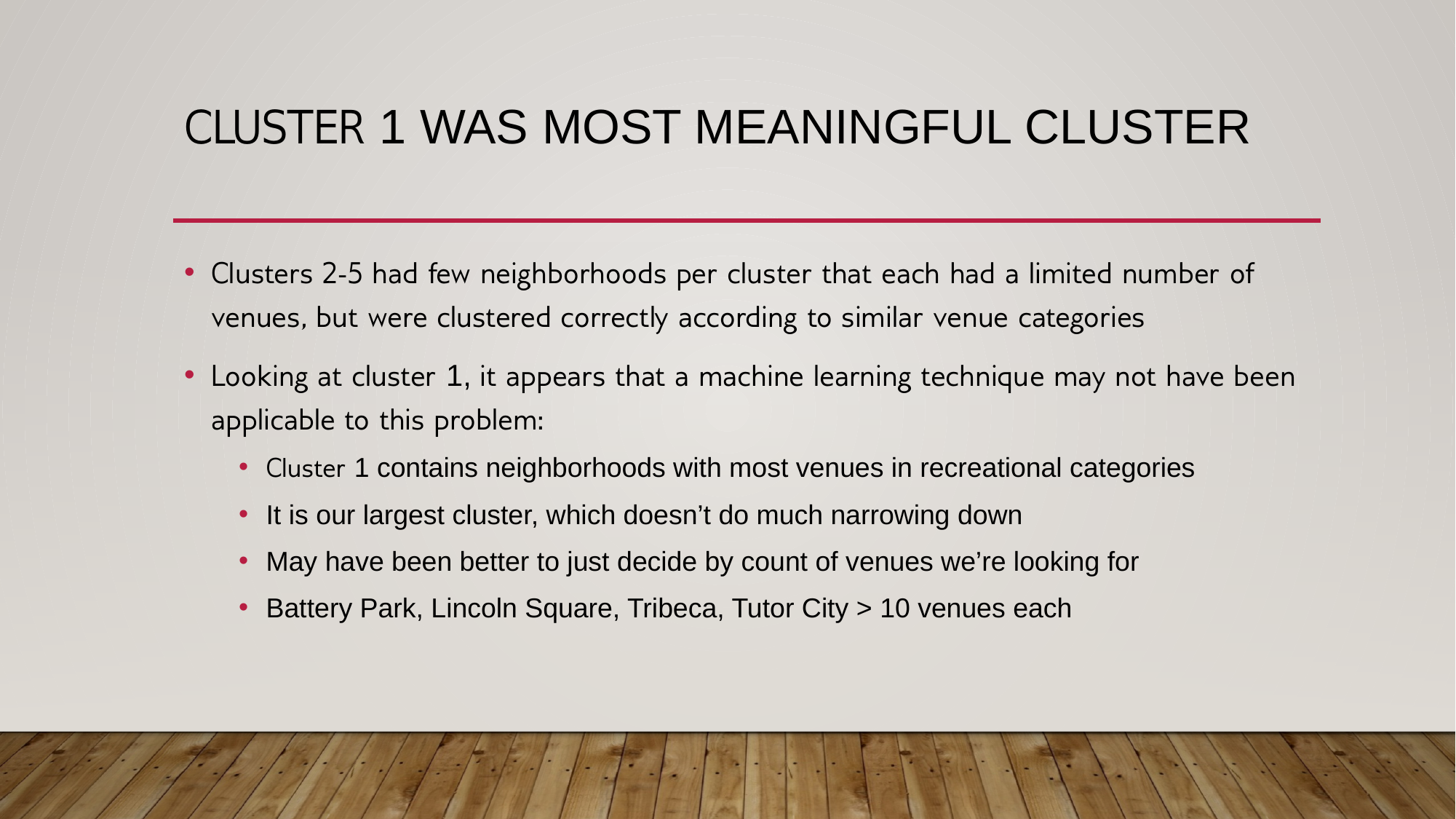

# Cluster 1 was most meaningful cluster
Clusters 2-5 had few neighborhoods per cluster that each had a limited number of venues, but were clustered correctly according to similar venue categories
Looking at cluster 1, it appears that a machine learning technique may not have been applicable to this problem:
Cluster 1 contains neighborhoods with most venues in recreational categories
It is our largest cluster, which doesn’t do much narrowing down
May have been better to just decide by count of venues we’re looking for
Battery Park, Lincoln Square, Tribeca, Tutor City > 10 venues each